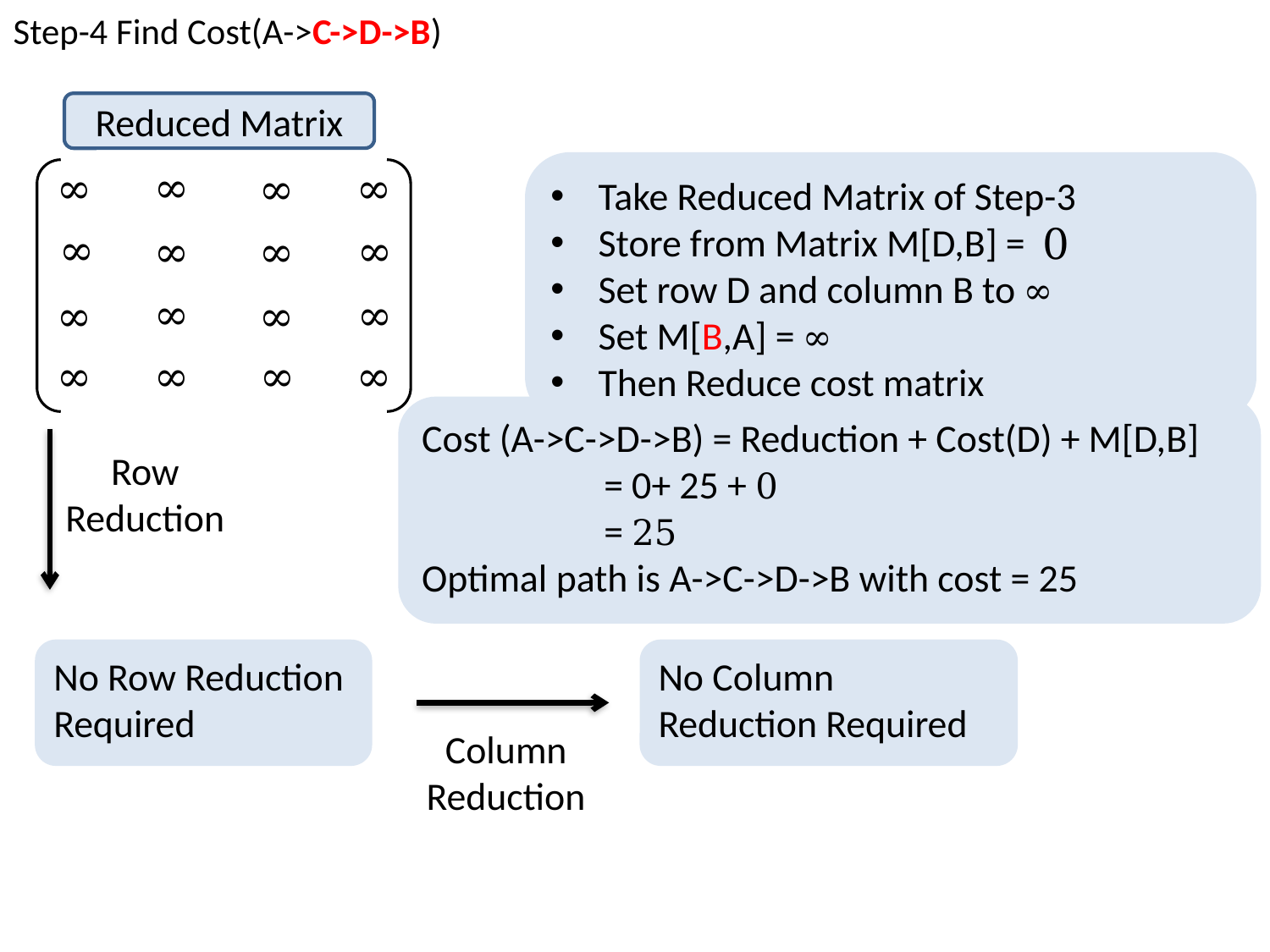

Step-4 Find Cost(A->C->D->B)
Reduced Matrix
Take Reduced Matrix of Step-3
Store from Matrix M[D,B] =
Set row D and column B to ∞
Set M[B,A] = ∞
Then Reduce cost matrix

∞
∞
∞
∞
0
∞
∞
∞
0
∞
∞
∞
∞
∞
∞
∞
∞
∞
0
Cost (A->C->D->B) = Reduction + Cost(D) + M[D,B]
                     = 0+ 25 + 0
                     = 25
Optimal path is A->C->D->B with cost = 25

Row Reduction
No Row Reduction Required
No Column Reduction Required
Column
Reduction